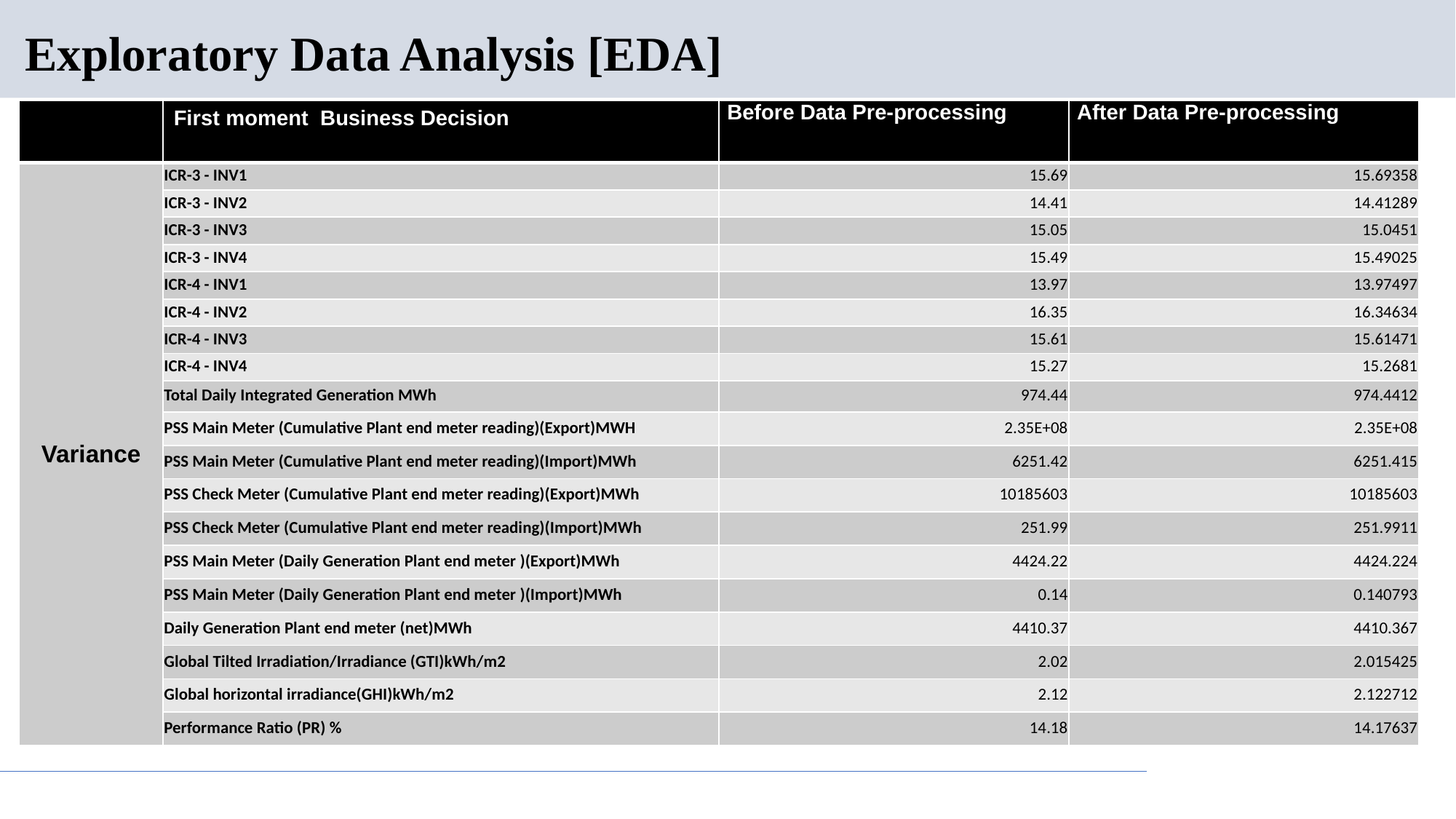

Exploratory Data Analysis [EDA]
|  | First moment Business Decision | Before Data Pre-processing | After Data Pre-processing |
| --- | --- | --- | --- |
| Variance | ICR-3 - INV1 | 15.69 | 15.69358 |
|  | ICR-3 - INV2 | 14.41 | 14.41289 |
|  | ICR-3 - INV3 | 15.05 | 15.0451 |
|  | ICR-3 - INV4 | 15.49 | 15.49025 |
|  | ICR-4 - INV1 | 13.97 | 13.97497 |
|  | ICR-4 - INV2 | 16.35 | 16.34634 |
|  | ICR-4 - INV3 | 15.61 | 15.61471 |
|  | ICR-4 - INV4 | 15.27 | 15.2681 |
|  | Total Daily Integrated Generation MWh | 974.44 | 974.4412 |
| Median | PSS Main Meter (Cumulative Plant end meter reading)(Export)MWH | 2.35E+08 | 2.35E+08 |
|  | PSS Main Meter (Cumulative Plant end meter reading)(Import)MWh | 6251.42 | 6251.415 |
|  | PSS Check Meter (Cumulative Plant end meter reading)(Export)MWh | 10185603 | 10185603 |
|  | PSS Check Meter (Cumulative Plant end meter reading)(Import)MWh | 251.99 | 251.9911 |
|  | PSS Main Meter (Daily Generation Plant end meter )(Export)MWh | 4424.22 | 4424.224 |
|  | PSS Main Meter (Daily Generation Plant end meter )(Import)MWh | 0.14 | 0.140793 |
|  | Daily Generation Plant end meter (net)MWh | 4410.37 | 4410.367 |
|  | Global Tilted Irradiation/Irradiance (GTI)kWh/m2 | 2.02 | 2.015425 |
|  | Global horizontal irradiance(GHI)kWh/m2 | 2.12 | 2.122712 |
|  | Performance Ratio (PR) % | 14.18 | 14.17637 |